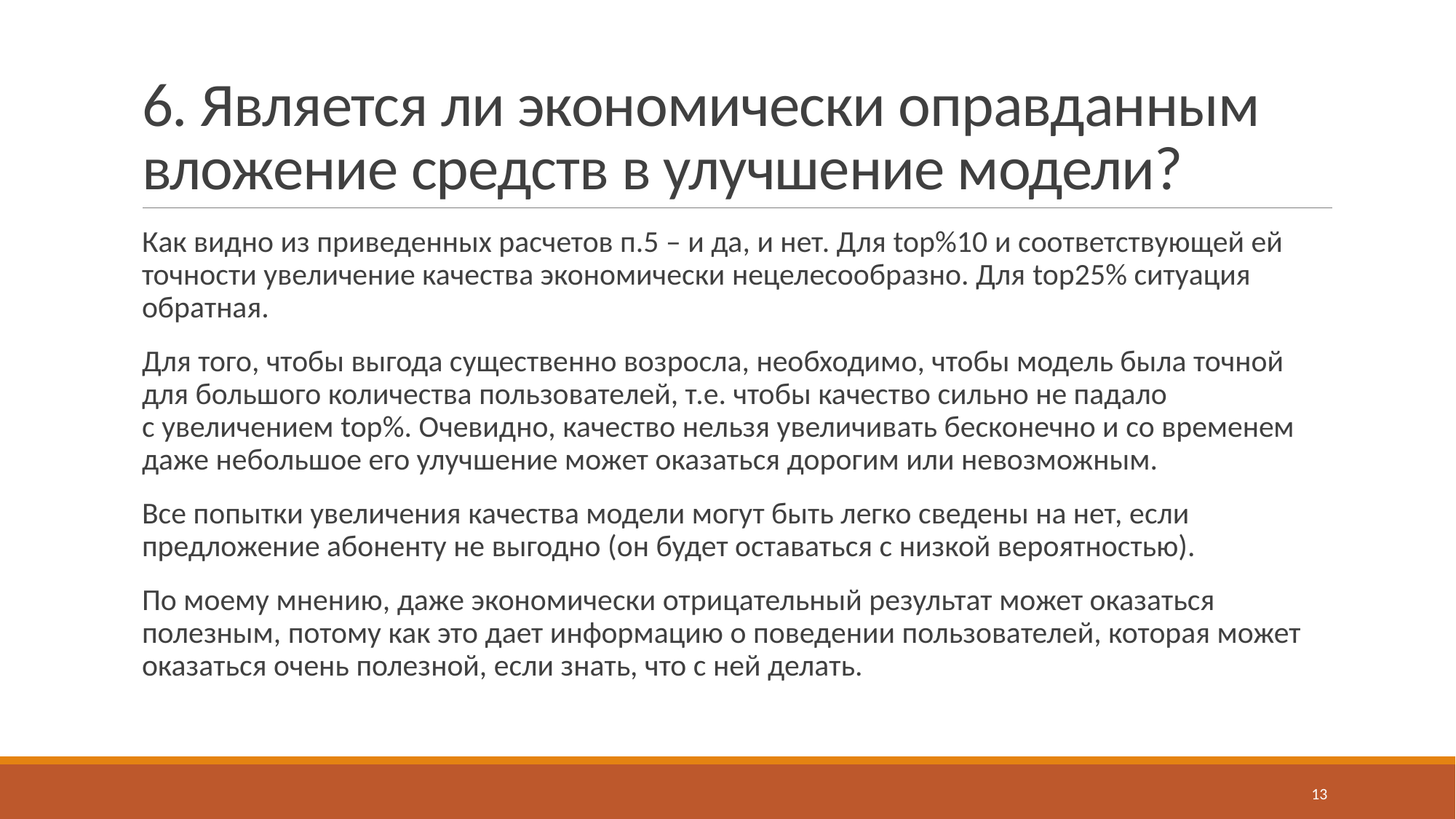

# 6. Является ли экономически оправданным вложение средств в улучшение модели?
Как видно из приведенных расчетов п.5 – и да, и нет. Для top%10 и соответствующей ей точности увеличение качества экономически нецелесообразно. Для top25% ситуация обратная.
Для того, чтобы выгода существенно возросла, необходимо, чтобы модель была точной для большого количества пользователей, т.е. чтобы качество сильно не падало с увеличением top%. Очевидно, качество нельзя увеличивать бесконечно и со временем даже небольшое его улучшение может оказаться дорогим или невозможным.
Все попытки увеличения качества модели могут быть легко сведены на нет, если предложение абоненту не выгодно (он будет оставаться с низкой вероятностью).
По моему мнению, даже экономически отрицательный результат может оказаться полезным, потому как это дает информацию о поведении пользователей, которая может оказаться очень полезной, если знать, что с ней делать.
13